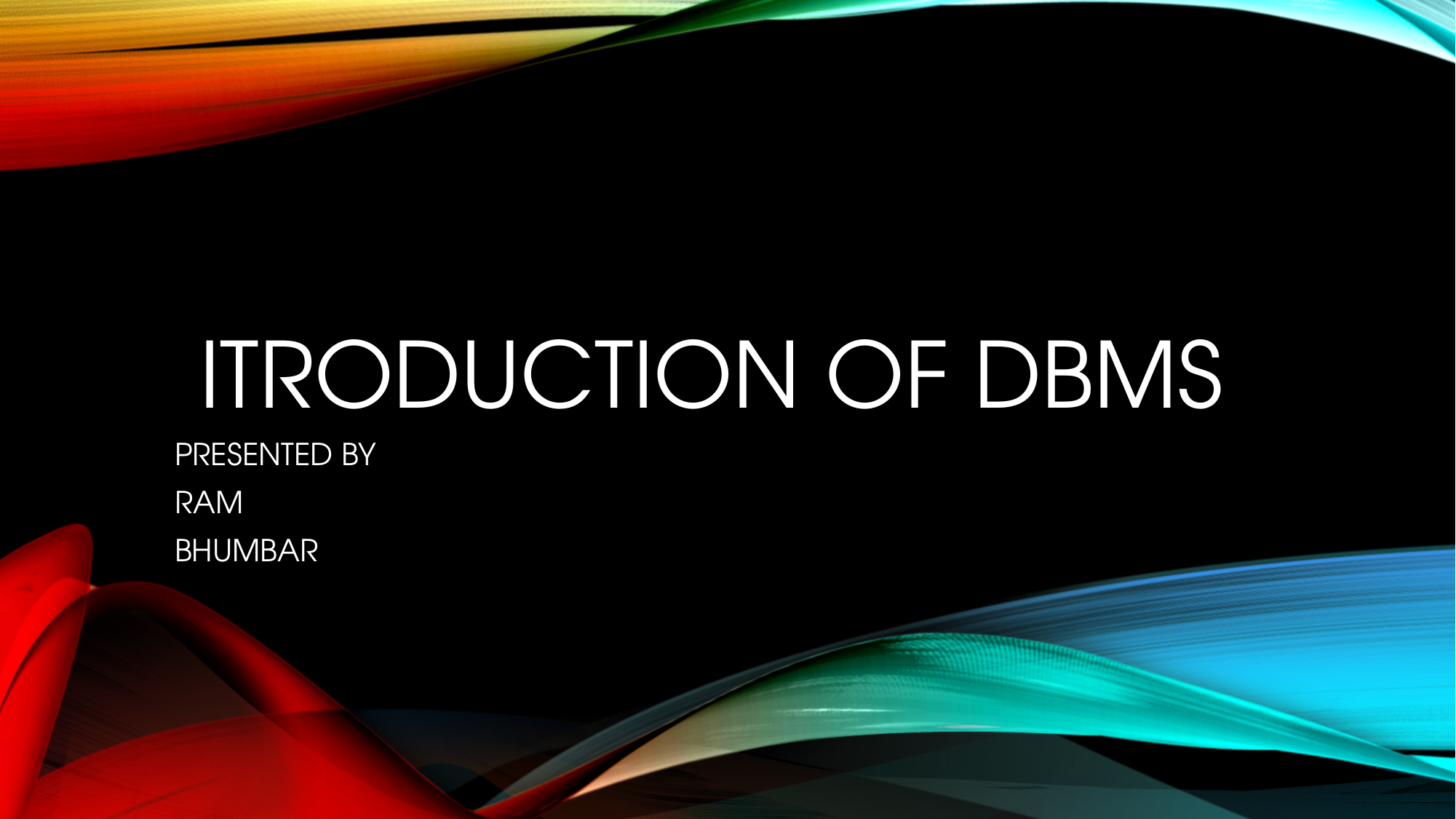

# ITRODUCTION OF DBMS
PRESENTED BY
RAM
BHUMBAR